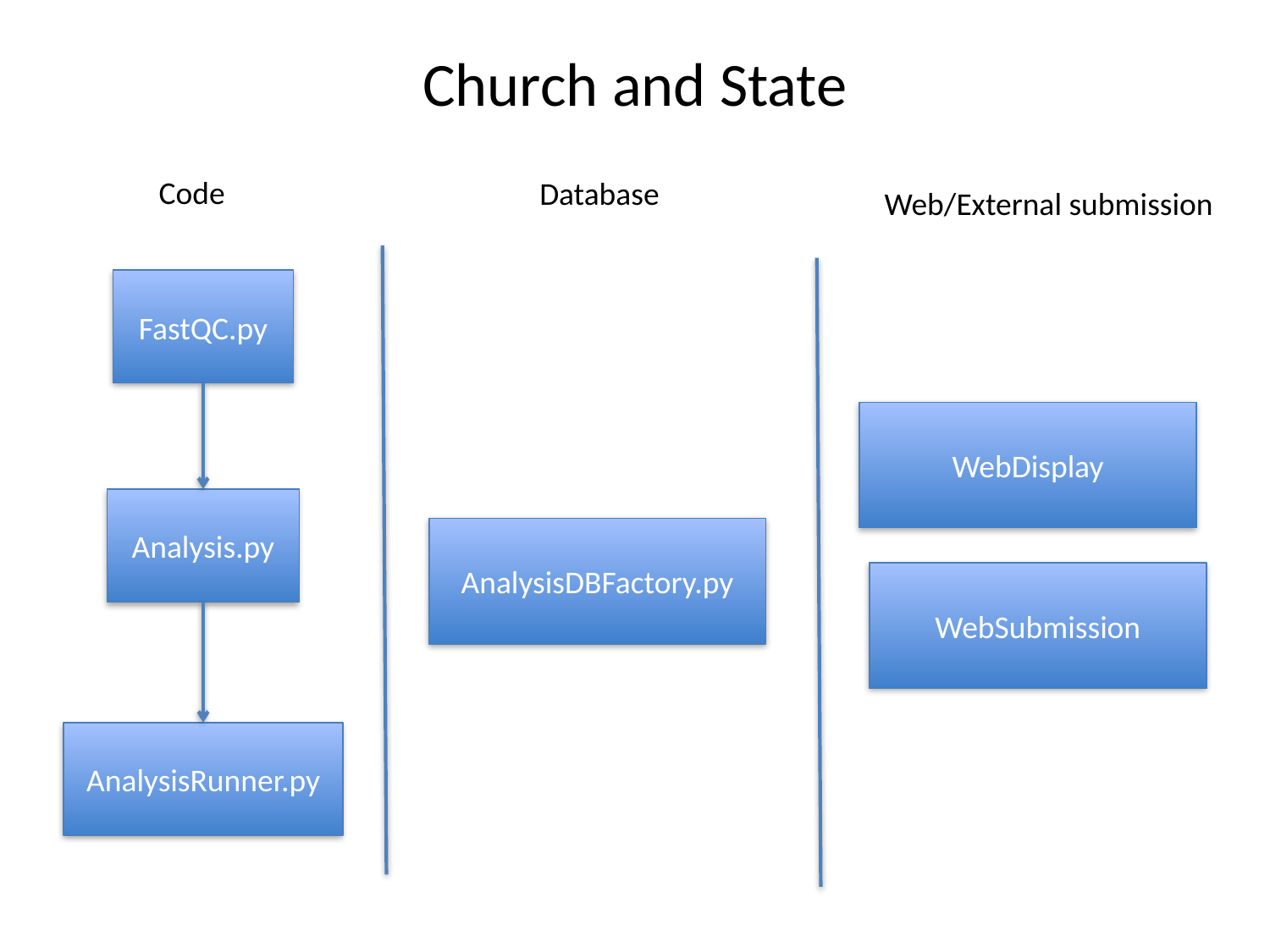

# Church and State
Code
Database
Web/External submission
FastQC.py
WebDisplay
Analysis.py
AnalysisDBFactory.py
WebSubmission
AnalysisRunner.py